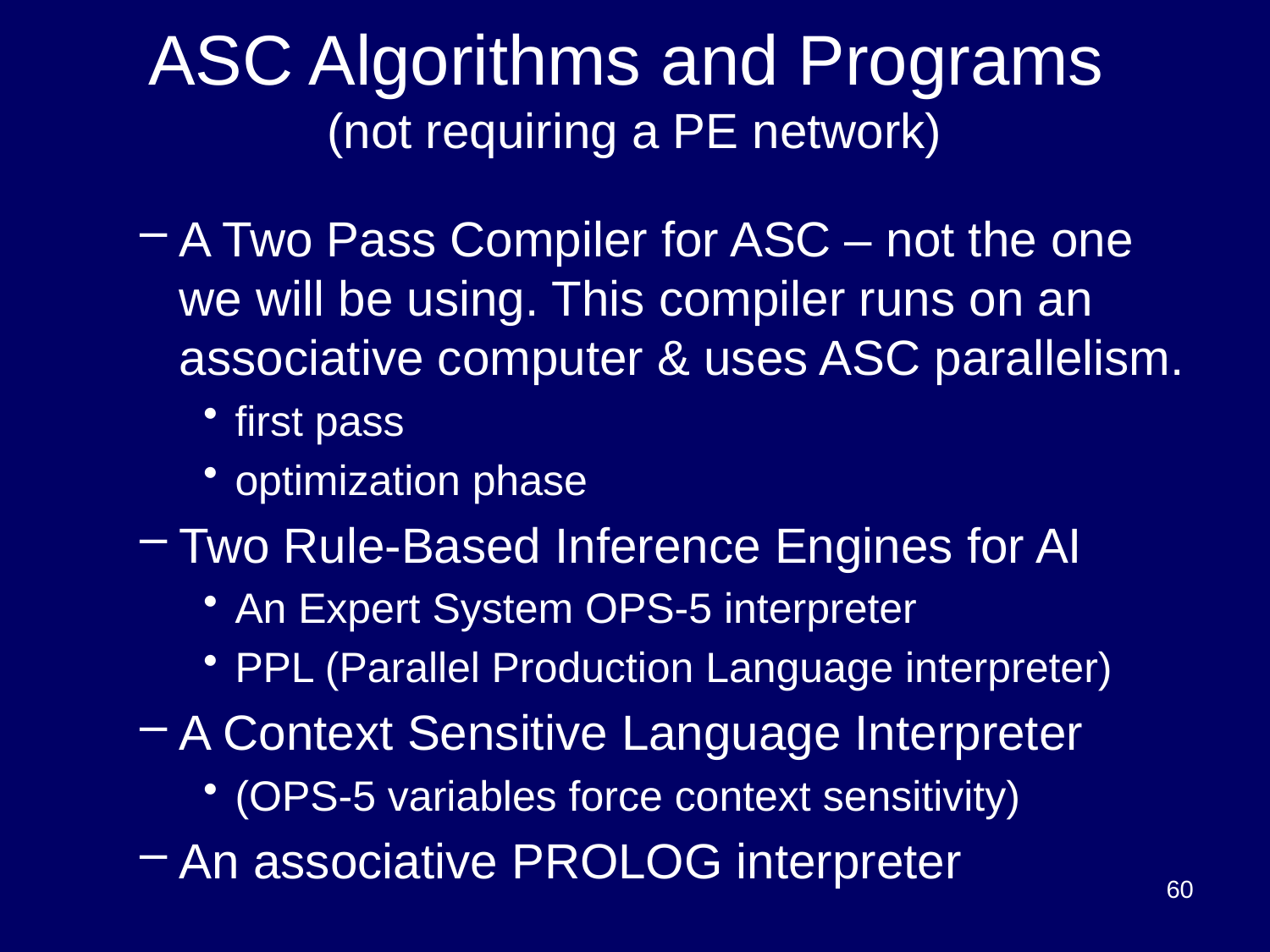

# ASC Algorithms and Programs (not requiring a PE network)
A Two Pass Compiler for ASC – not the one we will be using. This compiler runs on an associative computer & uses ASC parallelism.
first pass
optimization phase
Two Rule-Based Inference Engines for AI
An Expert System OPS-5 interpreter
PPL (Parallel Production Language interpreter)
A Context Sensitive Language Interpreter
(OPS-5 variables force context sensitivity)
An associative PROLOG interpreter
60